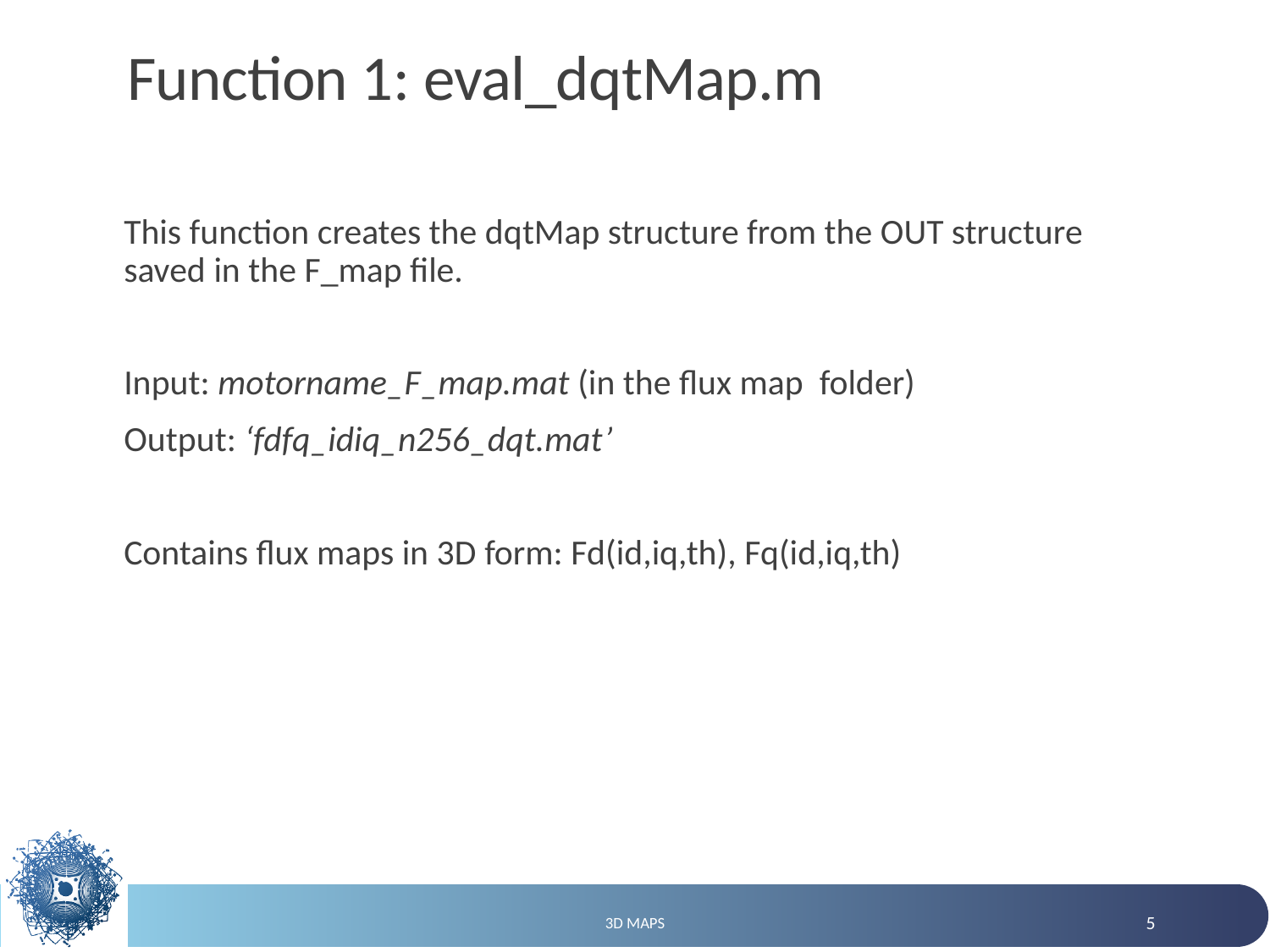

# Function 1: eval_dqtMap.m
This function creates the dqtMap structure from the OUT structure saved in the F_map file.

Input: motorname_F_map.mat (in the flux map  folder)
Output: ‘fdfq_idiq_n256_dqt.mat’

Contains flux maps in 3D form: Fd(id,iq,th), Fq(id,iq,th)

3D maps
5